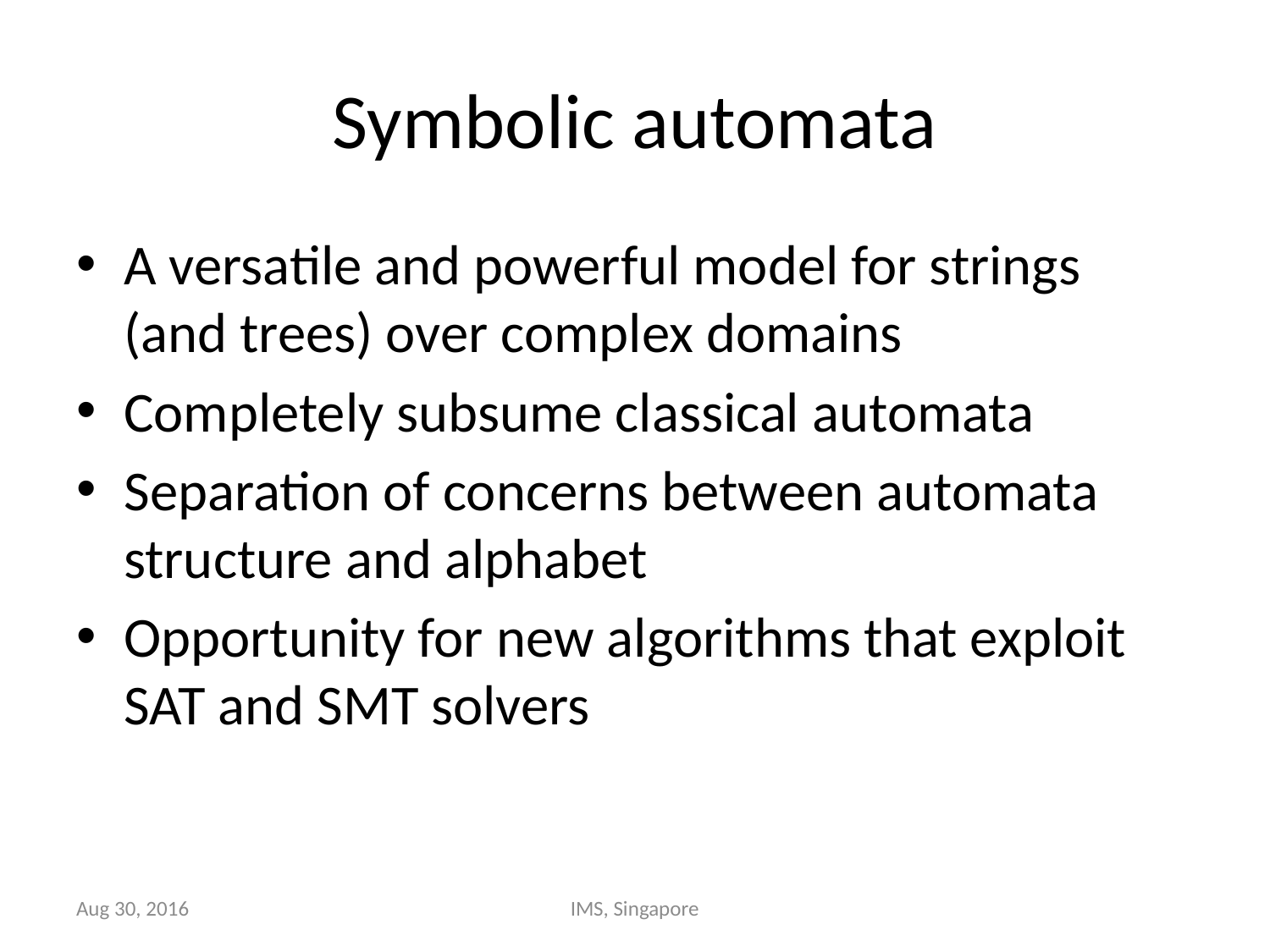

# Symbolic automata
A versatile and powerful model for strings
(and trees) over complex domains
Completely subsume classical automata
Separation of concerns between automata structure and alphabet
Opportunity for new algorithms that exploit SAT and SMT solvers
Aug 30, 2016
IMS, Singapore
67